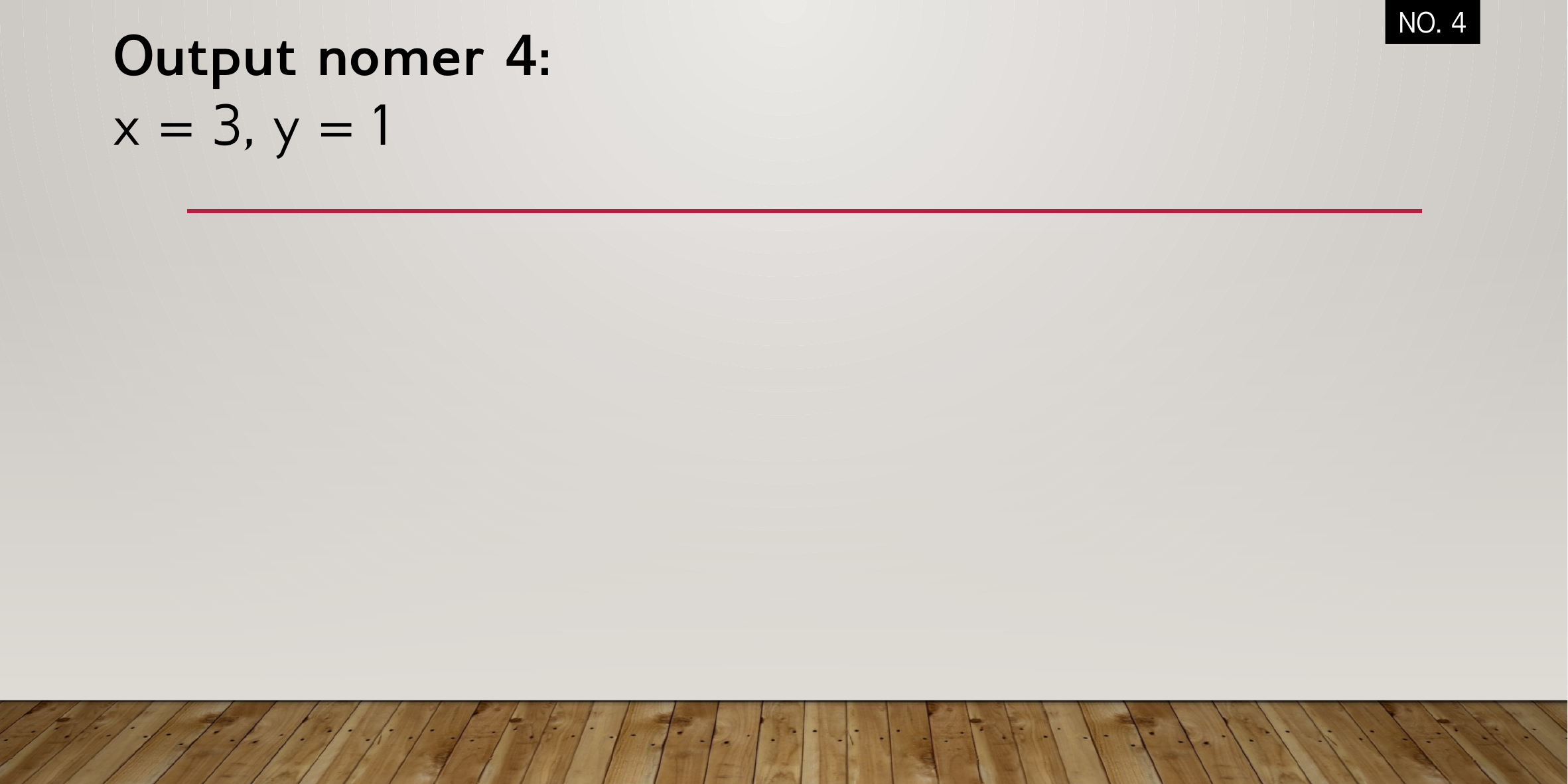

NO. 4
Output nomer 4:
x = 3, y = 1